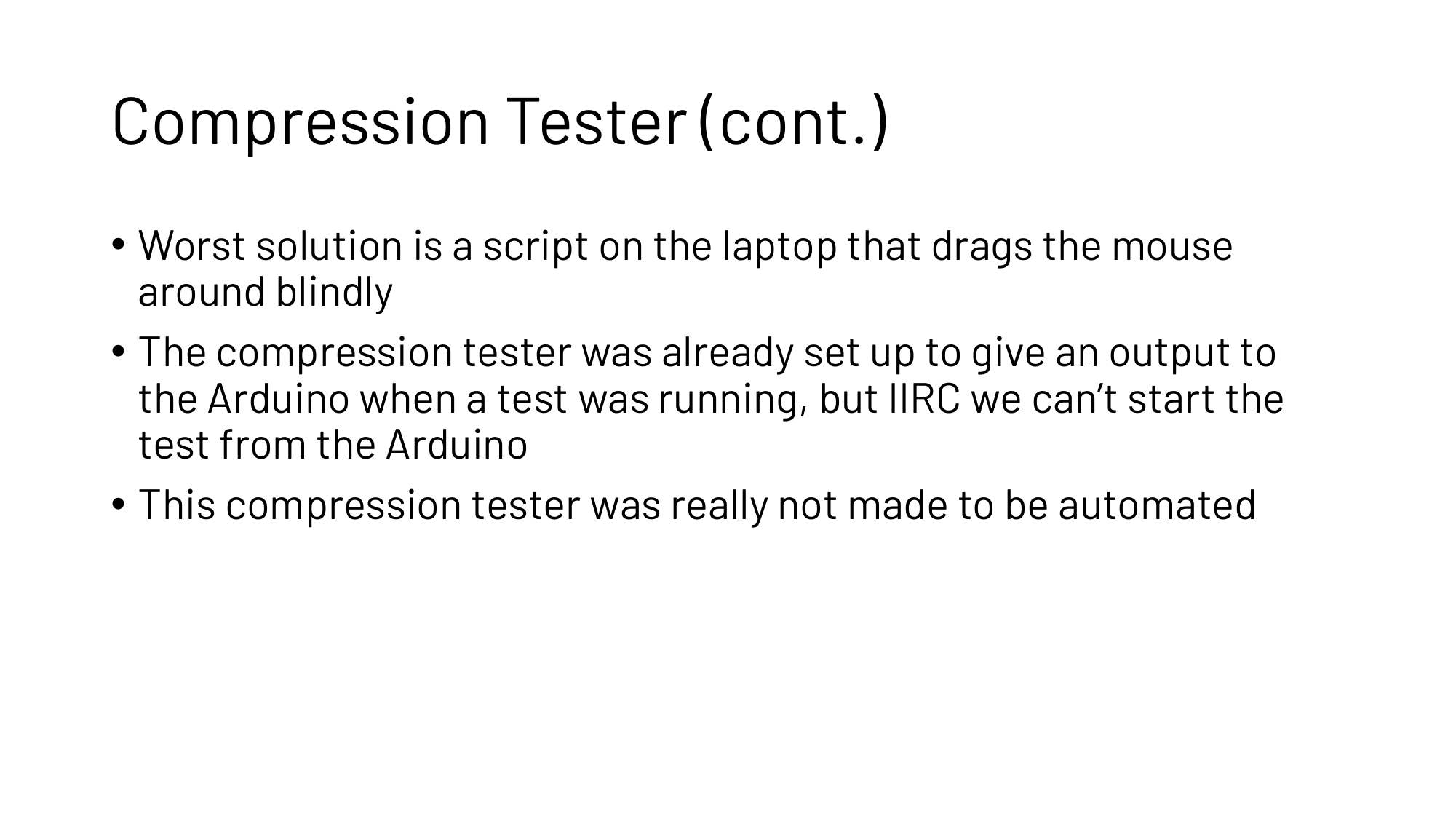

# Compression Tester (cont.)
Worst solution is a script on the laptop that drags the mouse around blindly
The compression tester was already set up to give an output to the Arduino when a test was running, but IIRC we can’t start the test from the Arduino
This compression tester was really not made to be automated